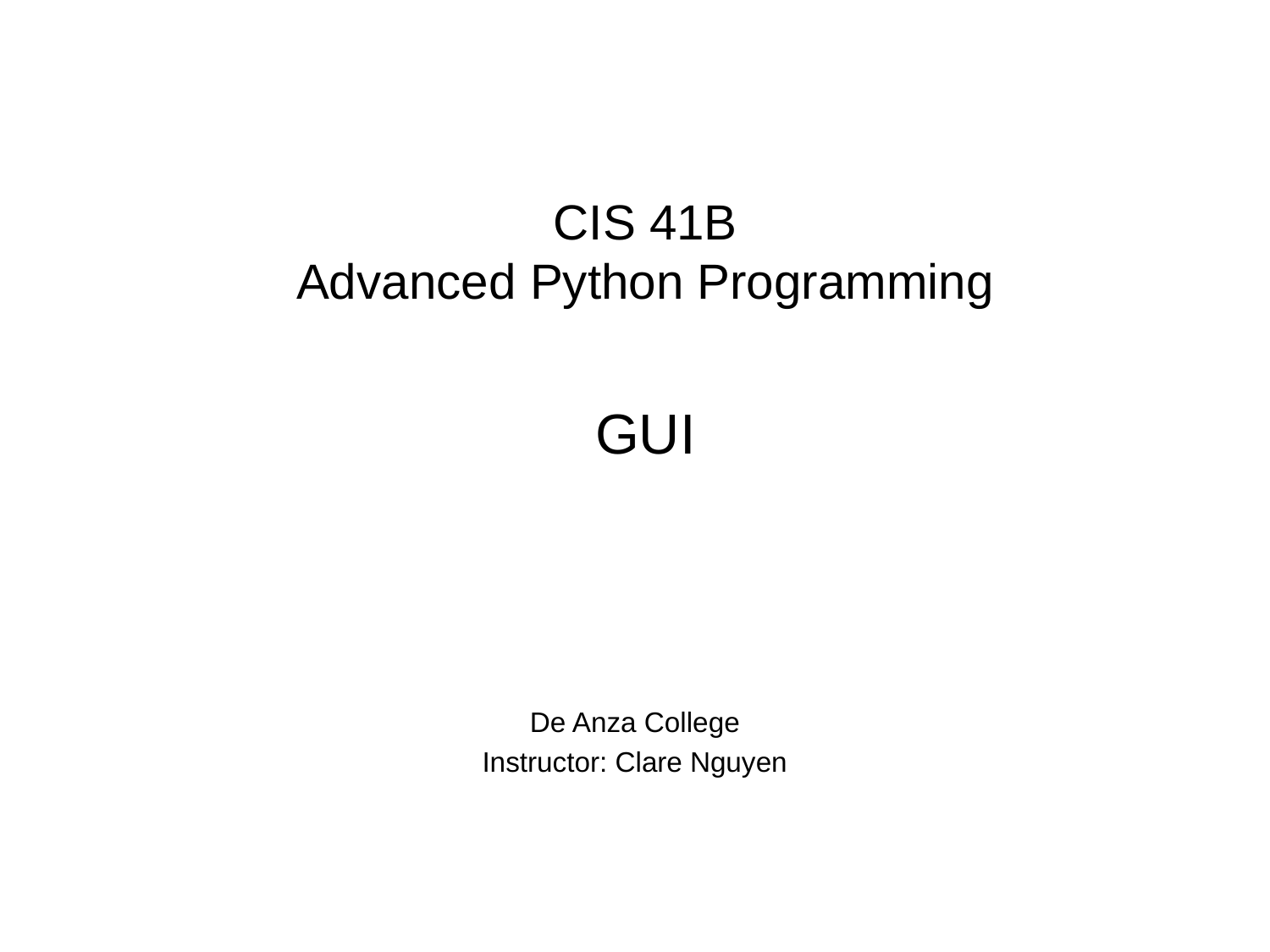

CIS 41B
Advanced Python Programming
GUI
De Anza College
Instructor: Clare Nguyen